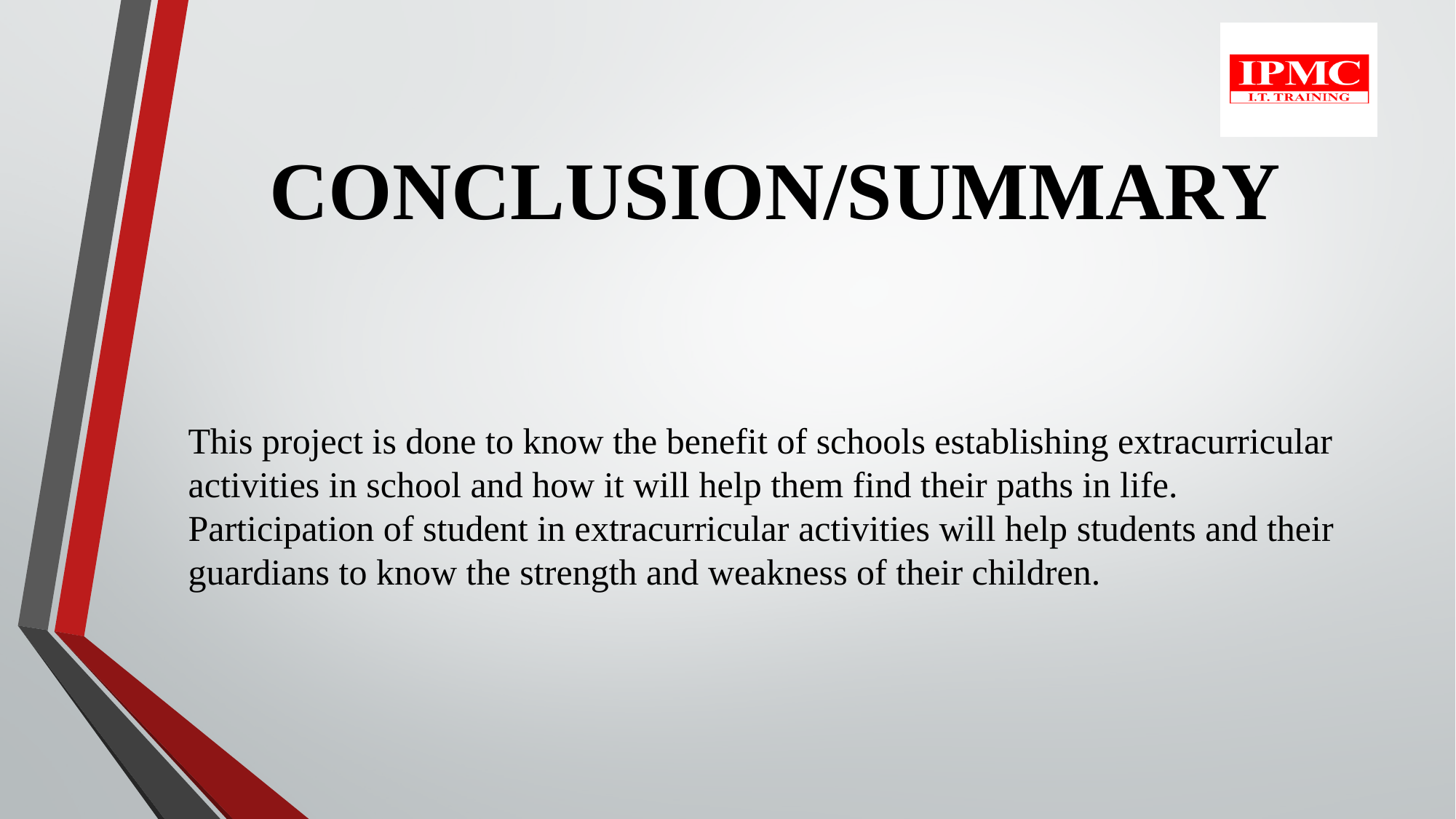

# CONCLUSION/SUMMARY
This project is done to know the benefit of schools establishing extracurricular activities in school and how it will help them find their paths in life. Participation of student in extracurricular activities will help students and their guardians to know the strength and weakness of their children.